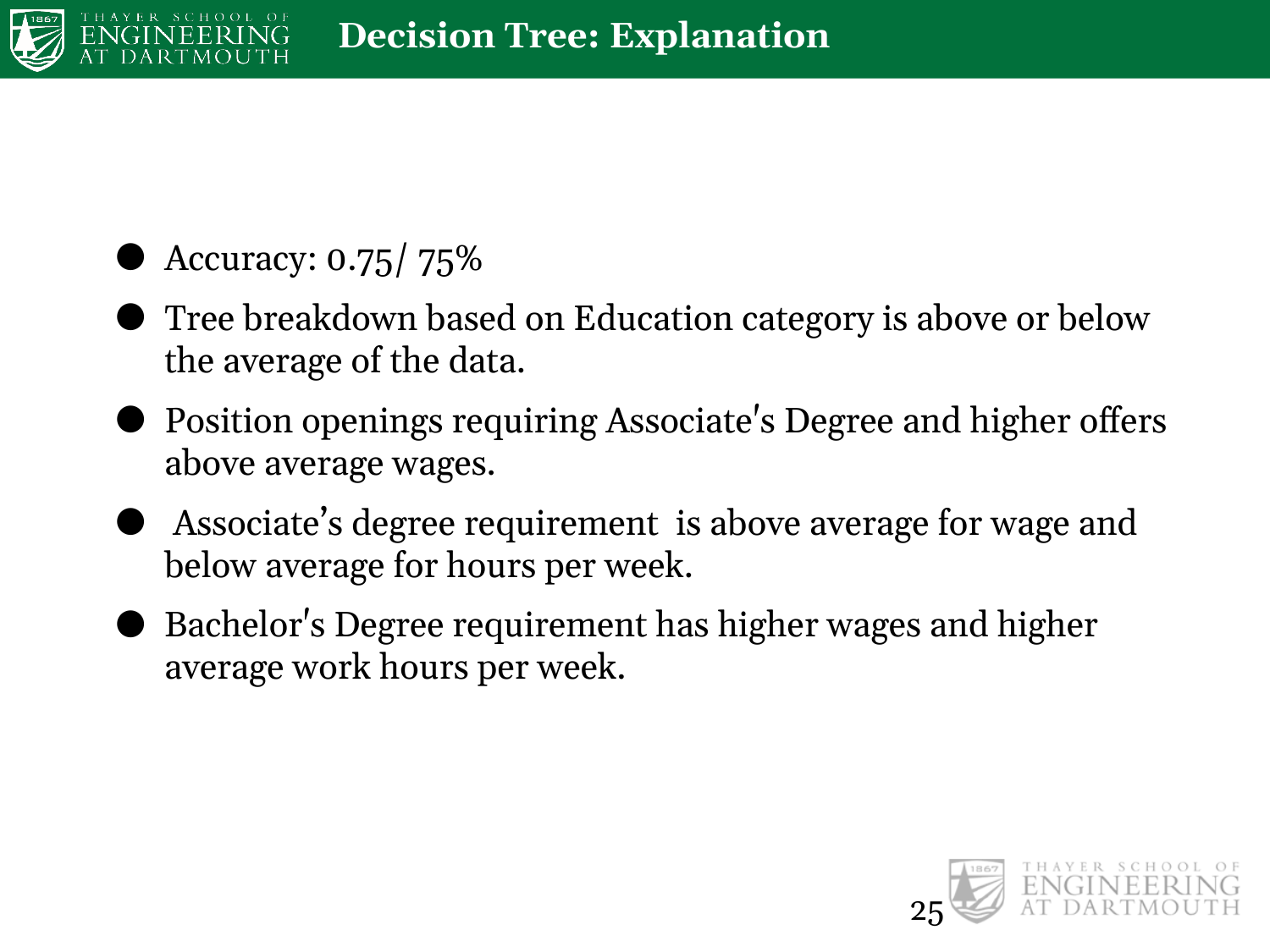

Decision Tree: Explanation

Accuracy: 0.75/ 75%
Tree breakdown based on Education category is above or below the average of the data.
Position openings requiring Associate's Degree and higher offers above average wages.
 Associate’s degree requirement  is above average for wage and below average for hours per week.
Bachelor's Degree requirement has higher wages and higher average work hours per week.
25